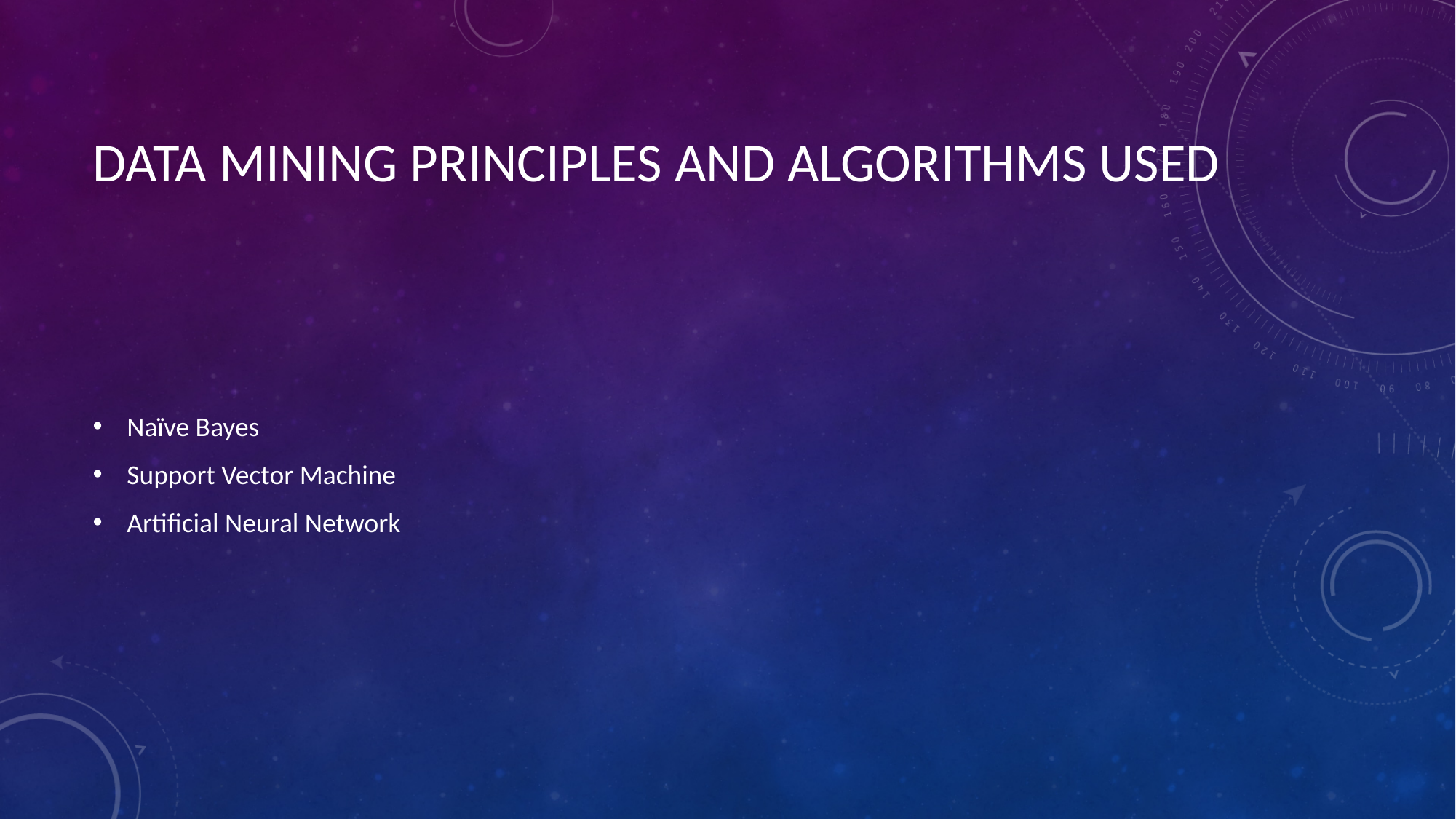

# Data mining principles and algorithms used
Naïve Bayes
Support Vector Machine
Artificial Neural Network